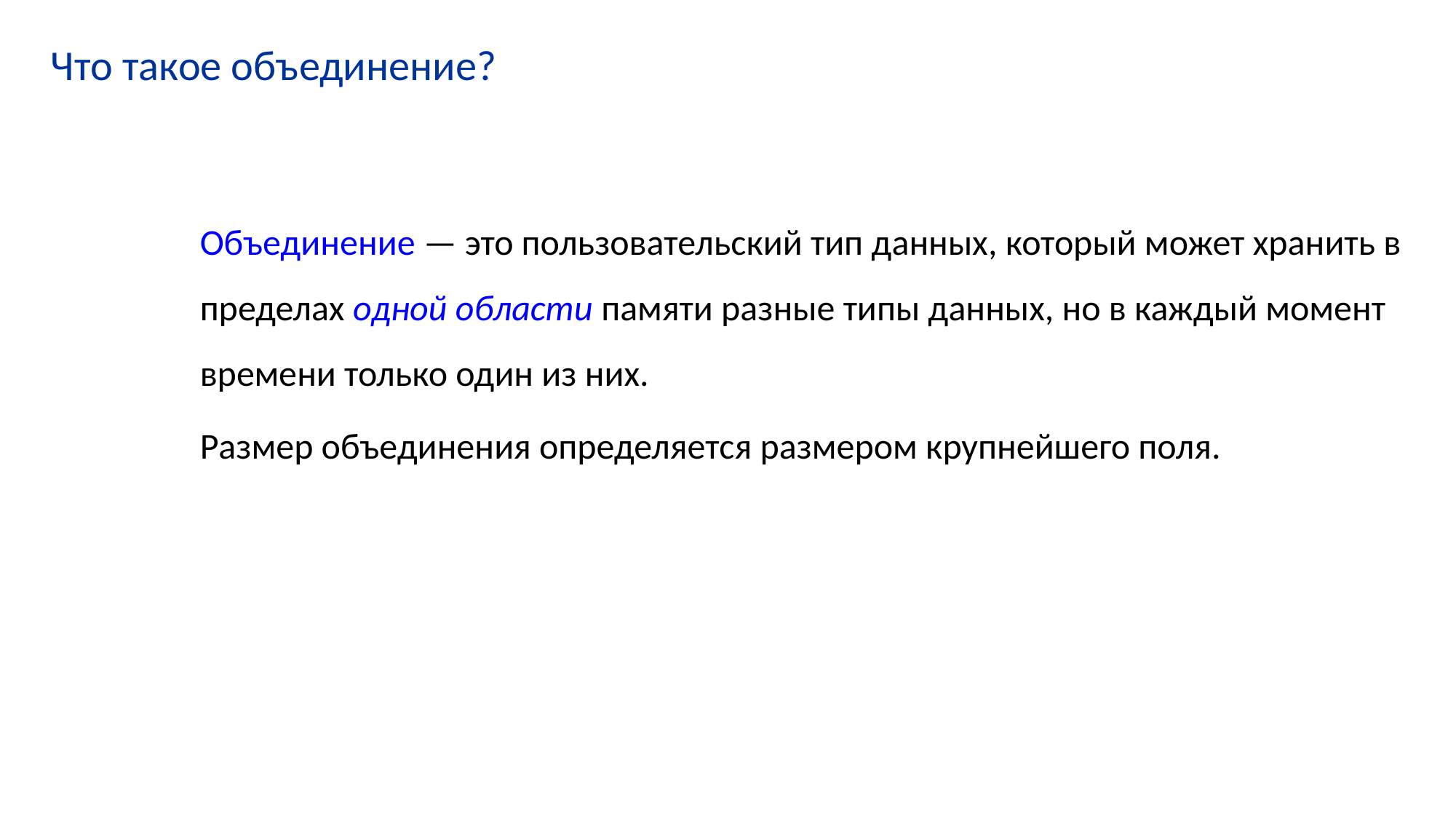

# Что такое объединение?
Объединение — это пользовательский тип данных, который может хранить в пределах одной области памяти разные типы данных, но в каждый момент времени только один из них.
Размер объединения определяется размером крупнейшего поля.